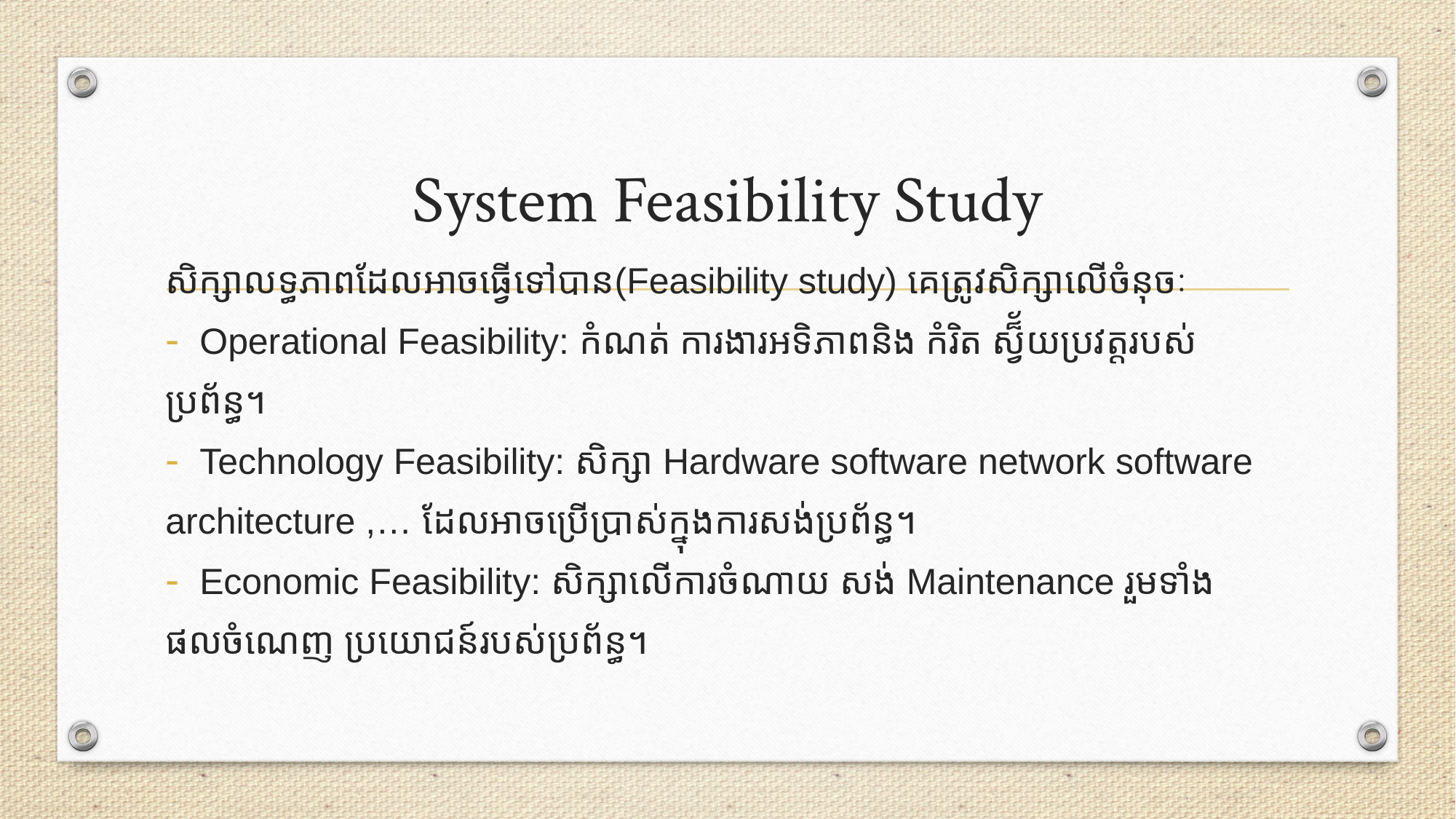

# System Feasibility Study
សិក្សាលទ្ធភាពដែលអាចធ្វើទៅបាន(Feasibility study) គេត្រូវសិក្សាលើចំនុចៈ
Operational Feasibility: កំណត់ ការងារអទិភាព​និង កំរិត ស្វ៏័យប្រវត្តរបស់
ប្រព័ន្ធ។
Technology Feasibility: សិក្សា Hardware software network software
architecture ,… ដែលអាចប្រើប្រាស់ក្នុងការសង់ប្រព័ន្ធ។
Economic Feasibility: សិក្សាលើការចំណាយ សង់ Maintenance រួមទាំង
ផលចំណេញ ប្រយោជន៍របស់ប្រព័ន្ធ។